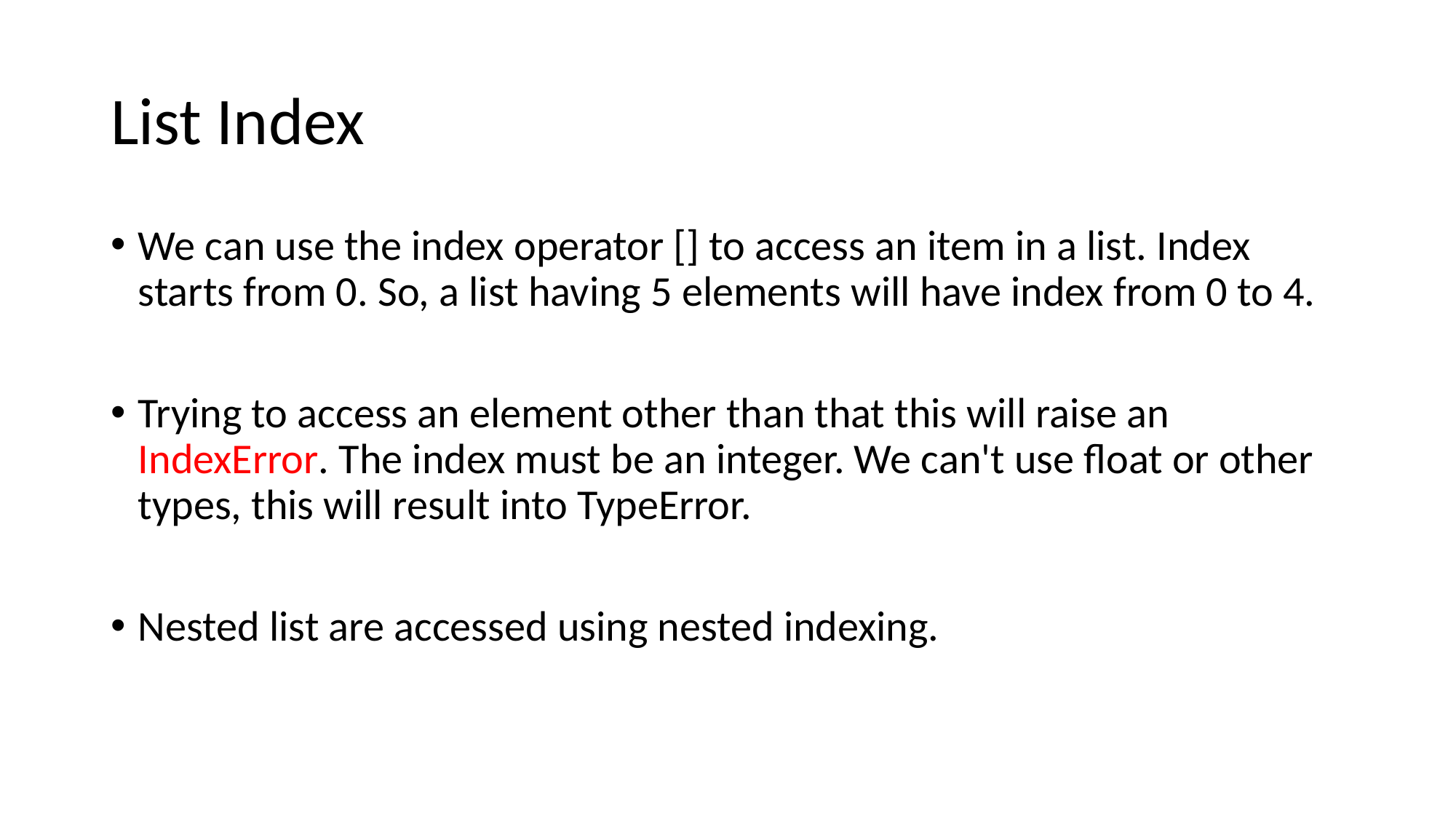

# List Index
We can use the index operator [] to access an item in a list. Index starts from 0. So, a list having 5 elements will have index from 0 to 4.

Trying to access an element other than that this will raise an IndexError. The index must be an integer. We can't use float or other types, this will result into TypeError.

Nested list are accessed using nested indexing.